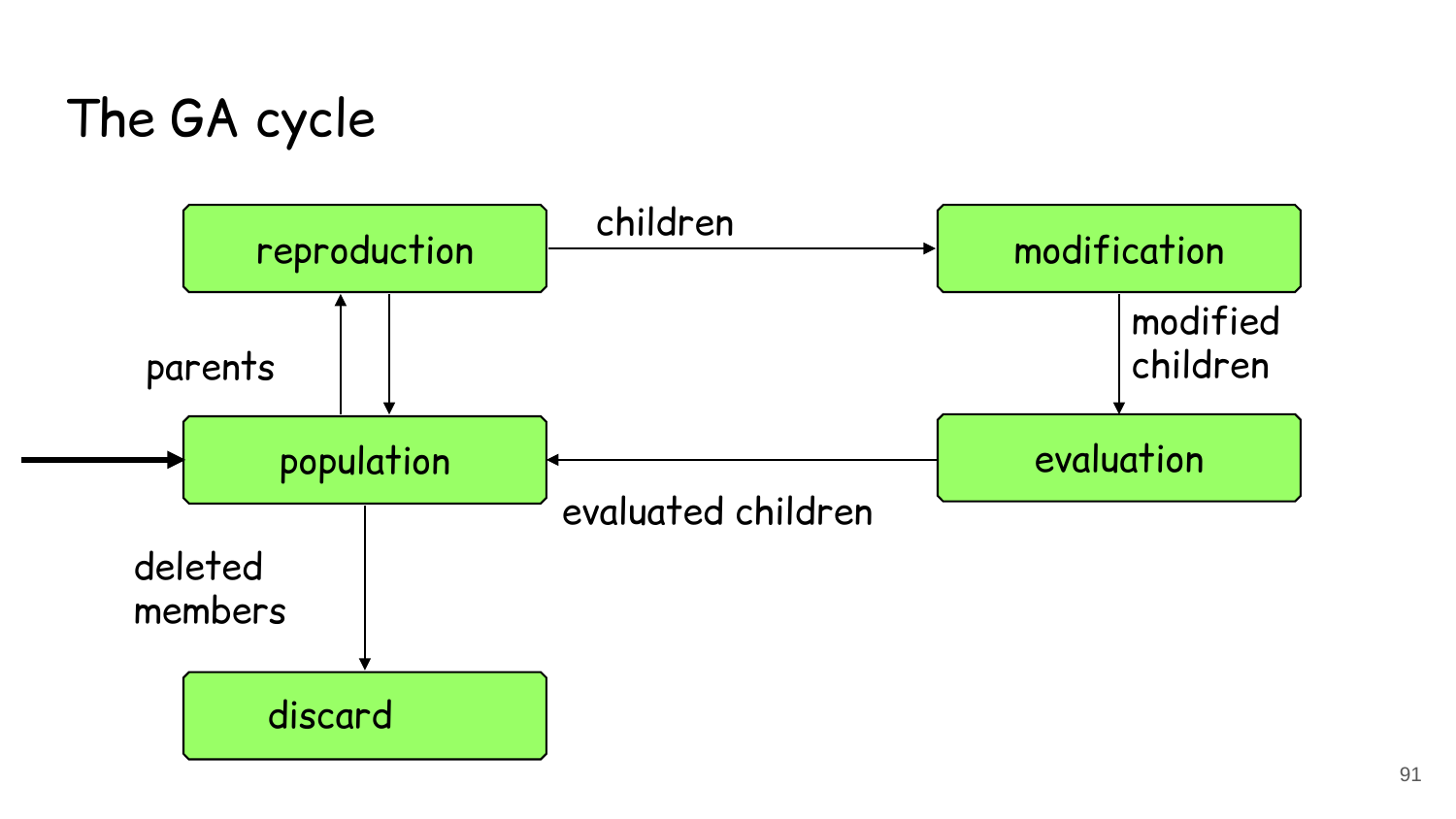

# The GA cycle
children
reproduction
modification
modified
children
parents
evaluation
population
evaluated children
deleted
members

discard
91